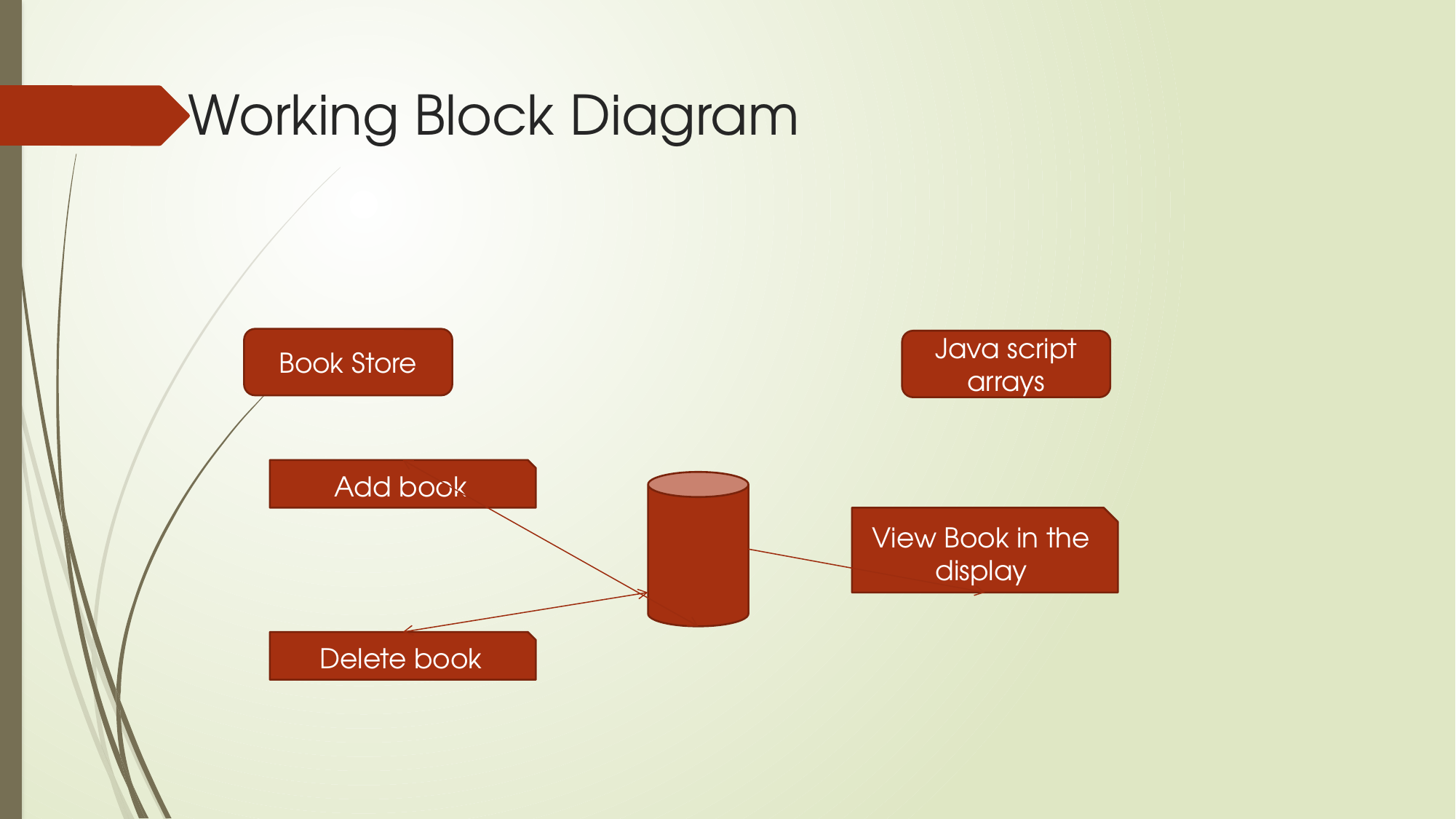

# Working Block Diagram
Book Store
Java script arrays
Add book

View Book in the display
Delete book